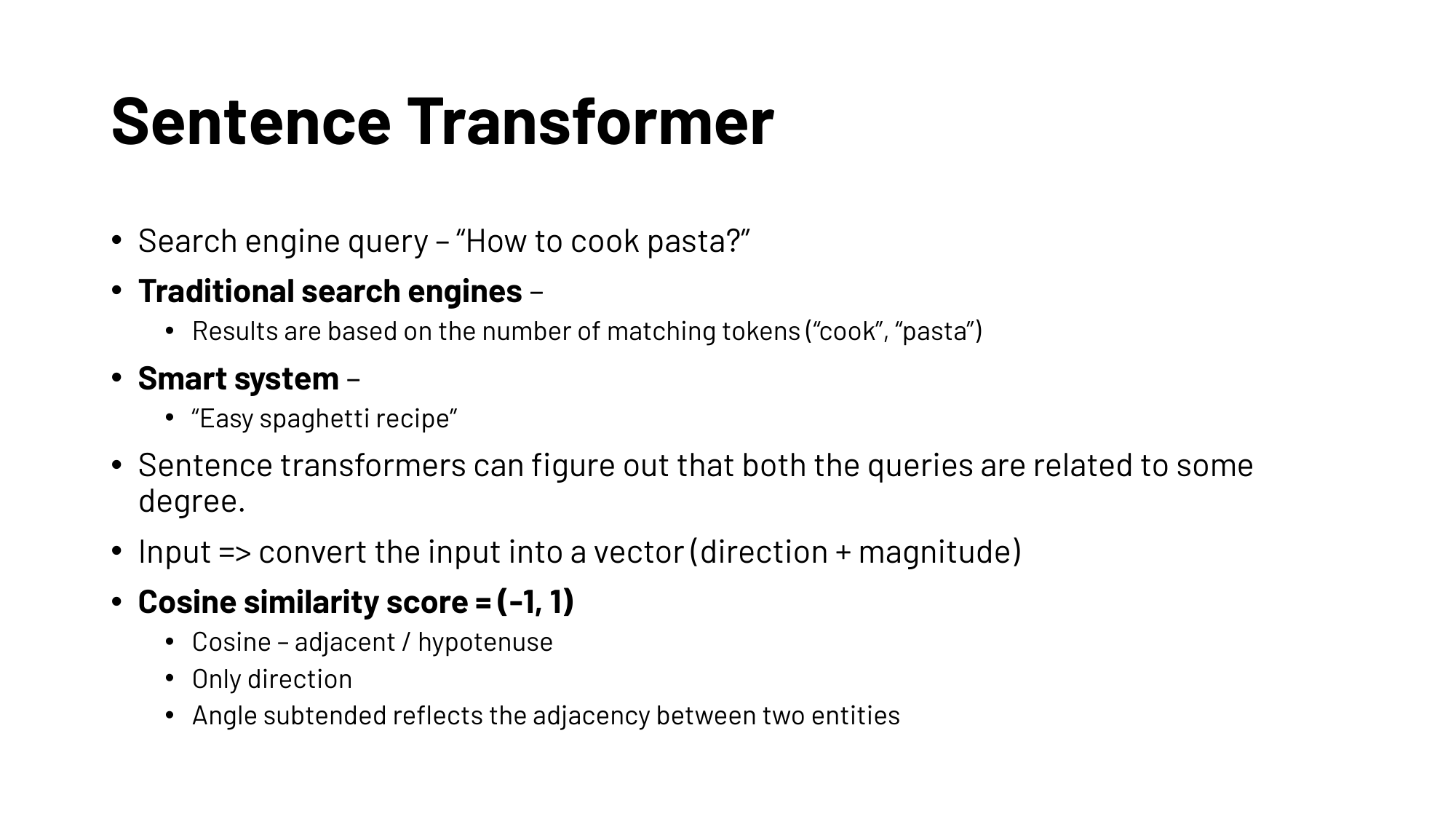

# Sentence Transformer
Search engine query – “How to cook pasta?”
Traditional search engines –
Results are based on the number of matching tokens (“cook”, “pasta”)
Smart system –
“Easy spaghetti recipe”
Sentence transformers can figure out that both the queries are related to some degree.
Input => convert the input into a vector (direction + magnitude)
Cosine similarity score = (-1, 1)
Cosine – adjacent / hypotenuse
Only direction
Angle subtended reflects the adjacency between two entities